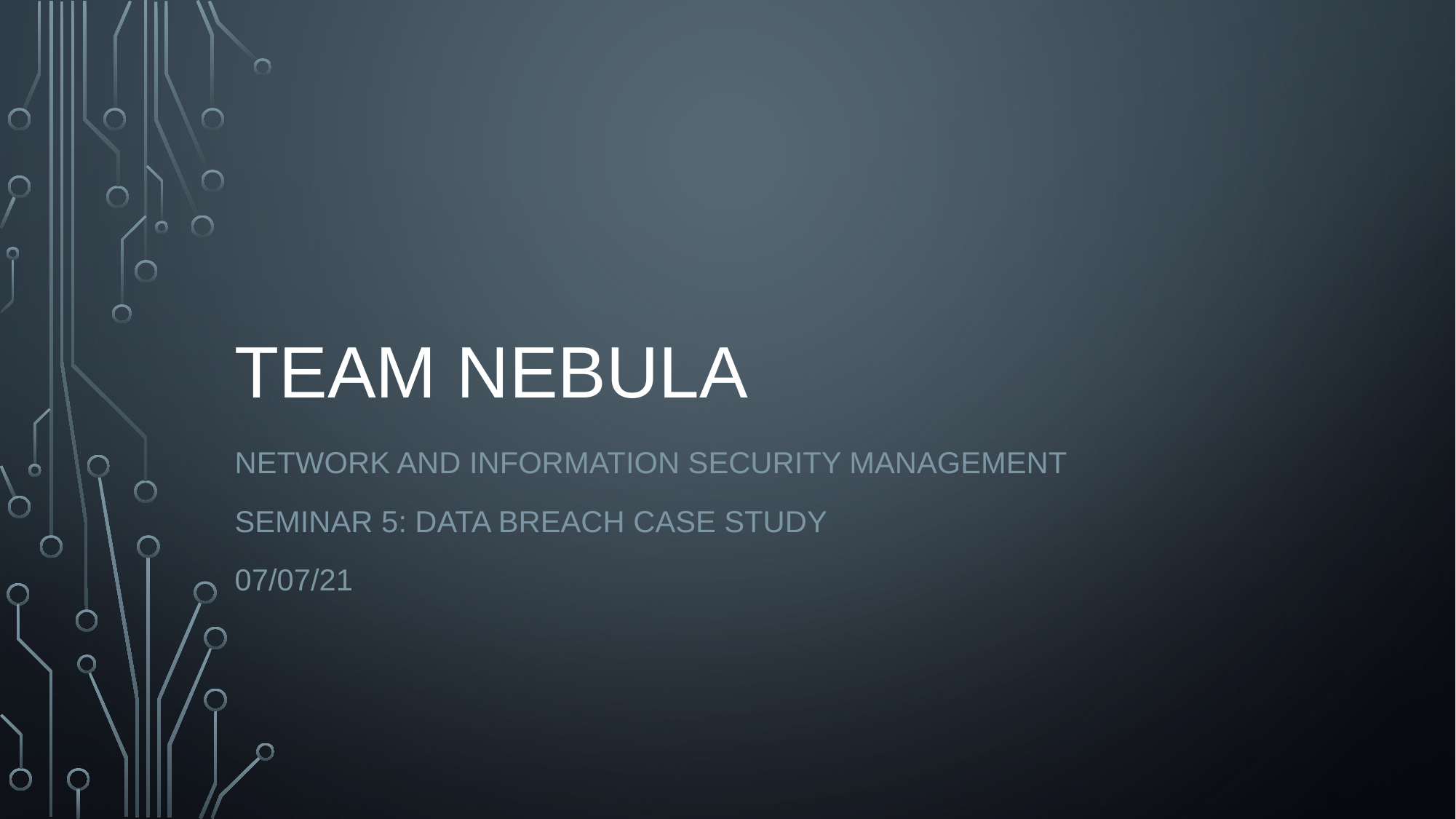

# TEAM NEBULA
NETWORK AND INFORMATION SECURITY MANAGEMENT
SEMINAR 5: DATA BREACH CASE STUDY
07/07/21